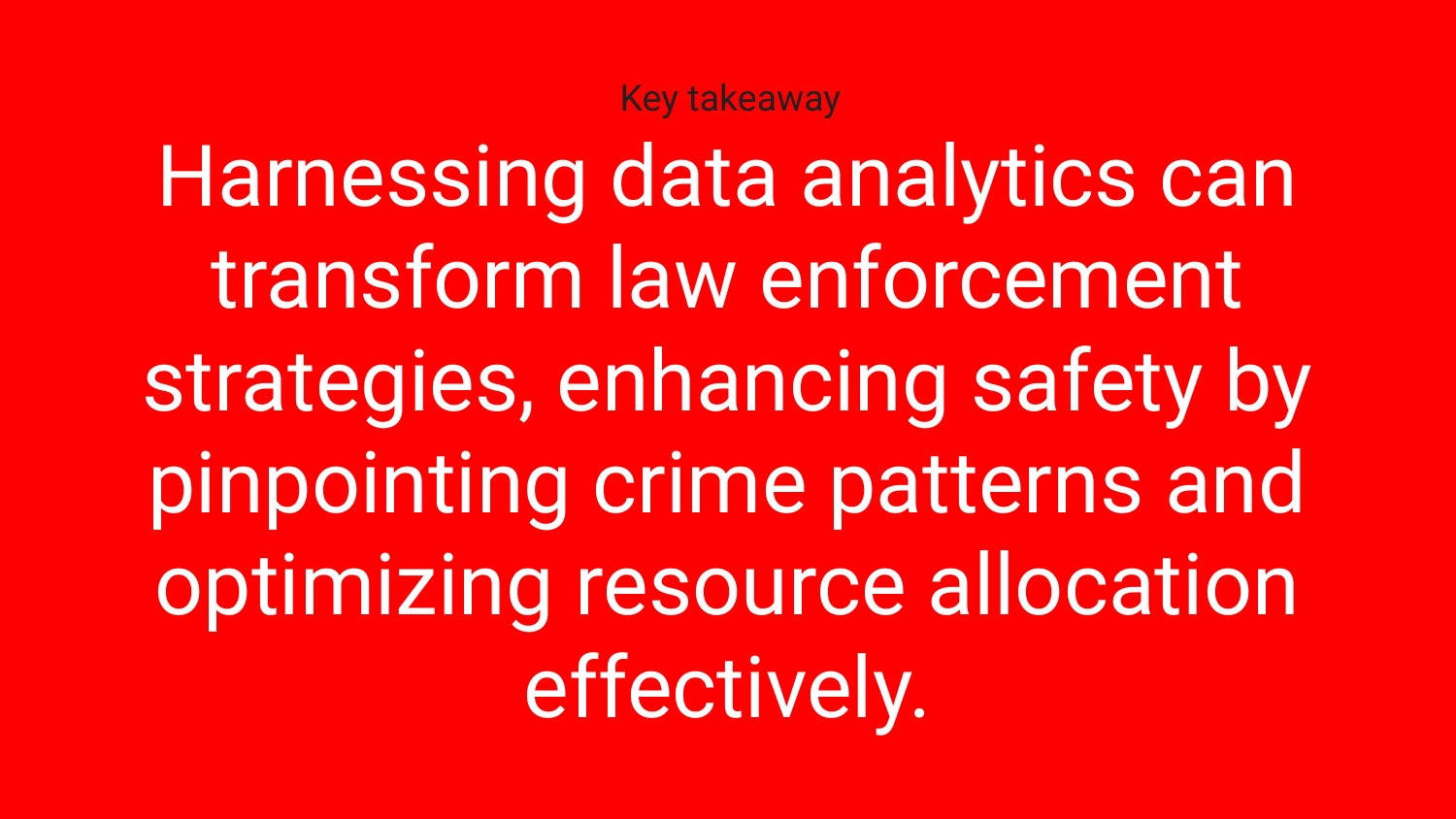

Key takeaway
# Harnessing data analytics can transform law enforcement strategies, enhancing safety by pinpointing crime patterns and optimizing resource allocation effectively.